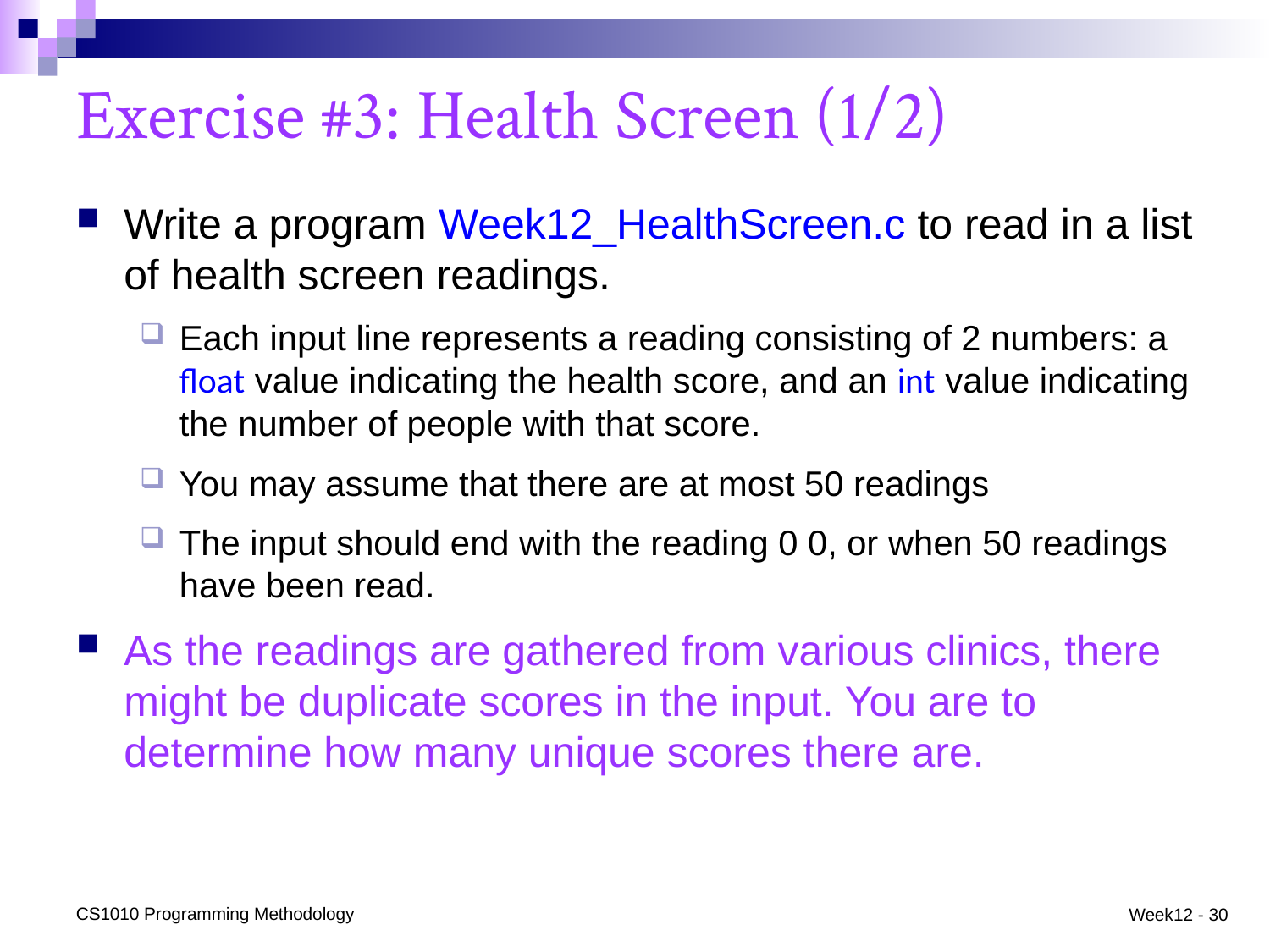

# Exercise #3: Health Screen (1/2)
Write a program Week12_HealthScreen.c to read in a list of health screen readings.
Each input line represents a reading consisting of 2 numbers: a float value indicating the health score, and an int value indicating the number of people with that score.
You may assume that there are at most 50 readings
The input should end with the reading 0 0, or when 50 readings have been read.
As the readings are gathered from various clinics, there might be duplicate scores in the input. You are to determine how many unique scores there are.
CS1010 Programming Methodology
Week12 - 30